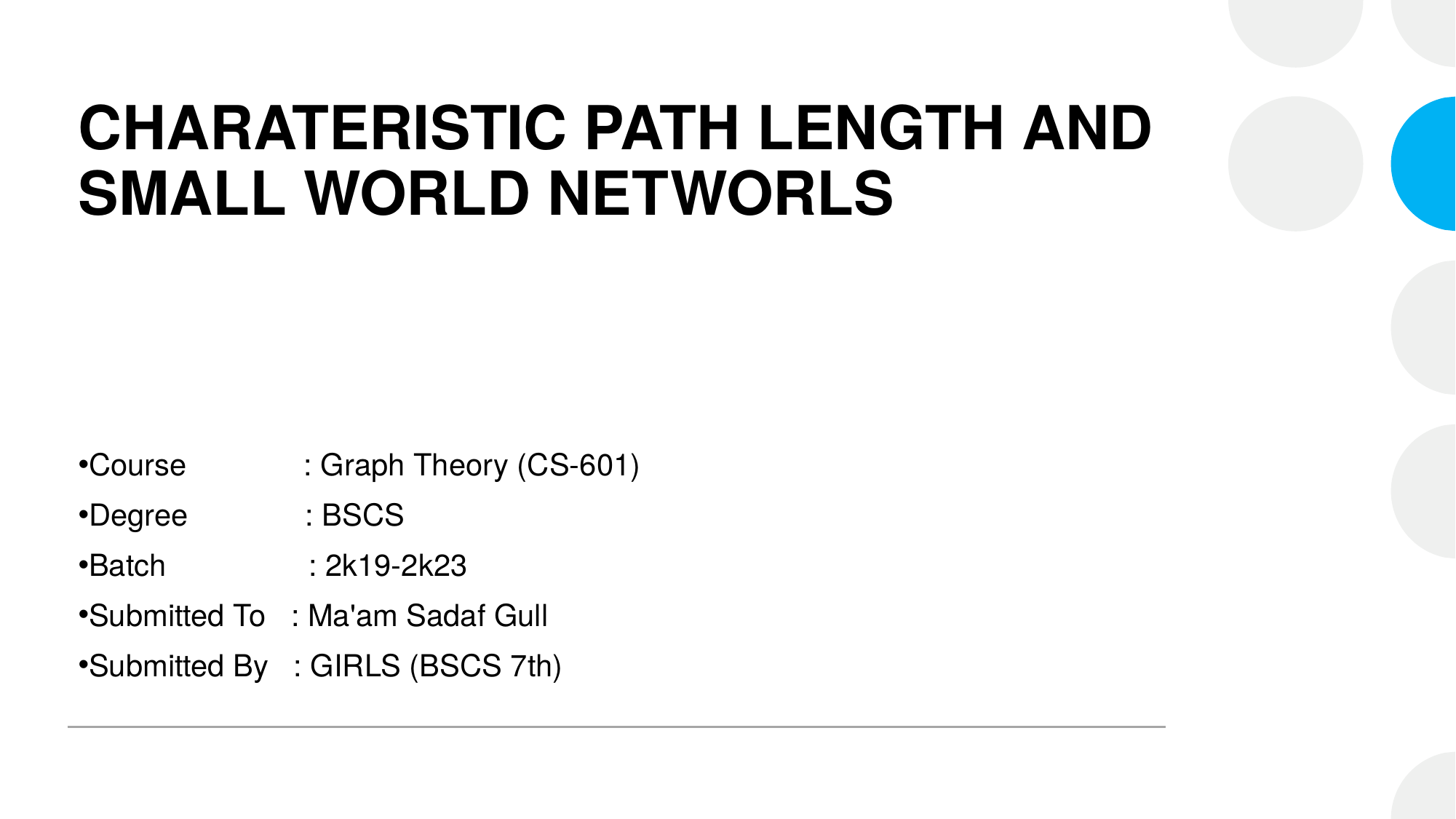

# CHARATERISTIC PATH LENGTH AND SMALL WORLD NETWORLS
Course              : Graph Theory (CS-601)
Degree              : BSCS
Batch                 : 2k19-2k23
Submitted To   : Ma'am Sadaf Gull
Submitted By   : GIRLS (BSCS 7th)